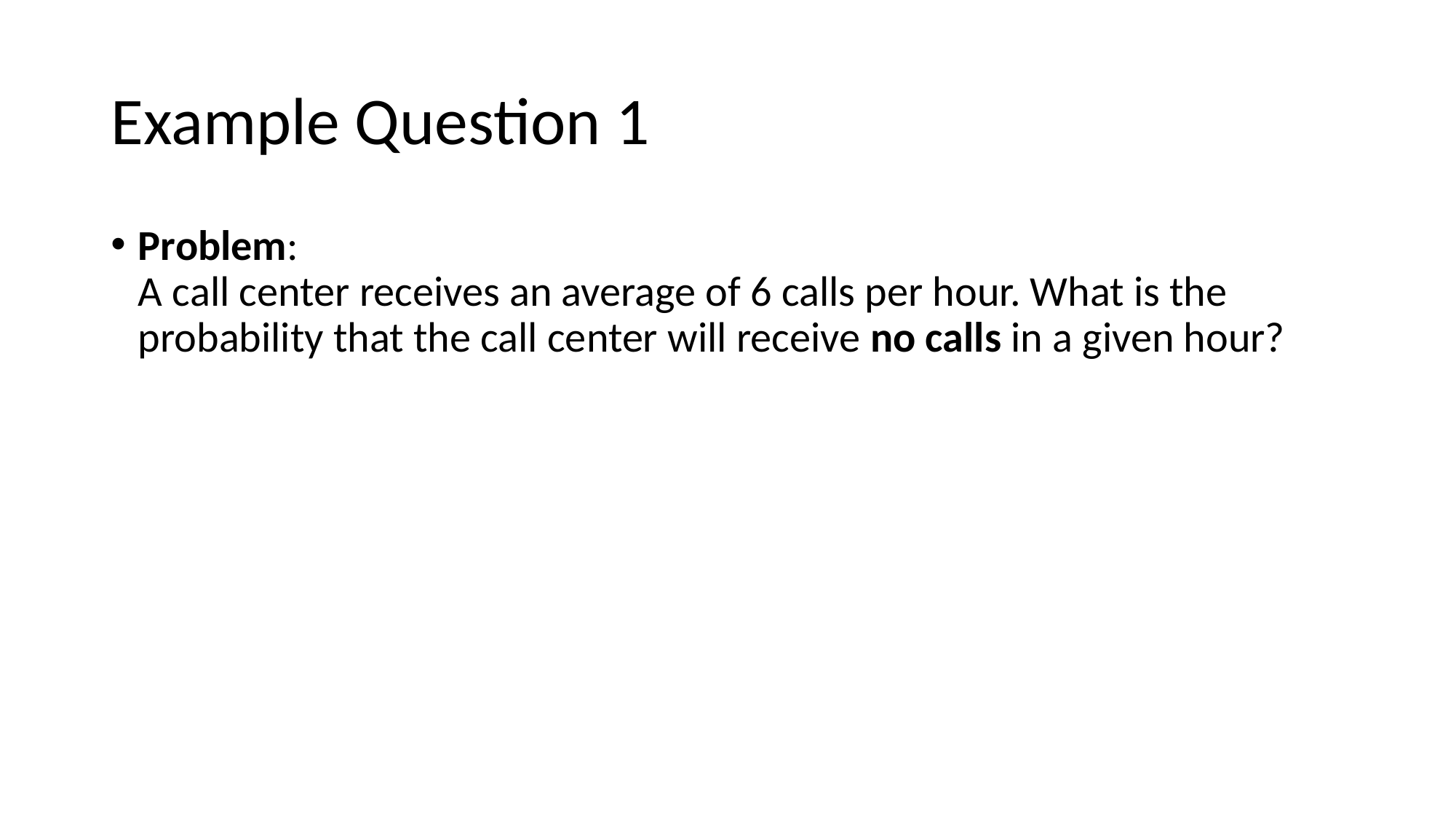

# Example Question 1
Problem:
A call center receives an average of 6 calls per hour. What is the probability that the call center will receive no calls in a given hour?